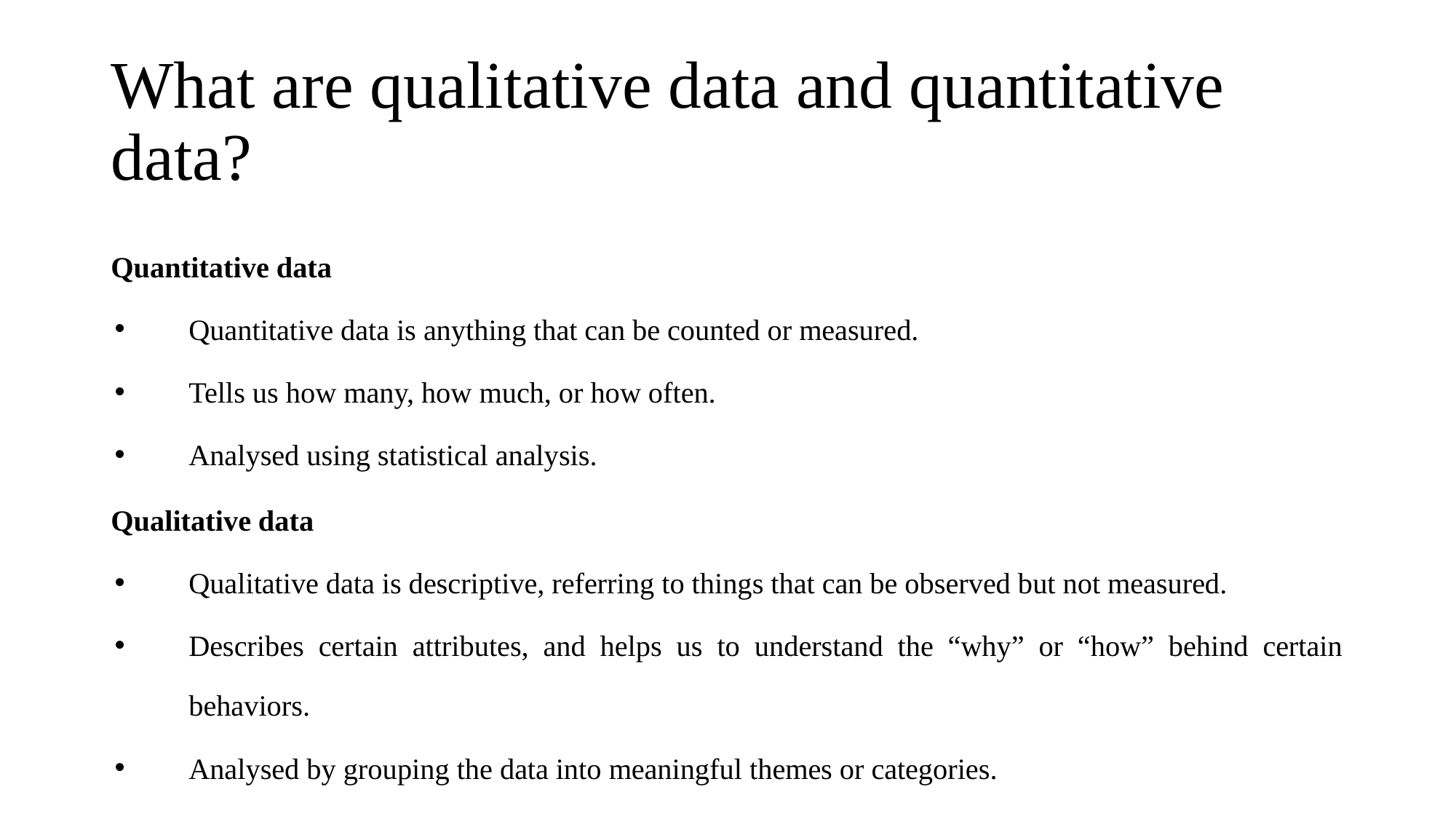

# What are qualitative data and quantitative data?
Quantitative data
Quantitative data is anything that can be counted or measured.
Tells us how many, how much, or how often.
Analysed using statistical analysis.
Qualitative data
Qualitative data is descriptive, referring to things that can be observed but not measured.
Describes certain attributes, and helps us to understand the “why” or “how” behind certain behaviors.
Analysed by grouping the data into meaningful themes or categories.